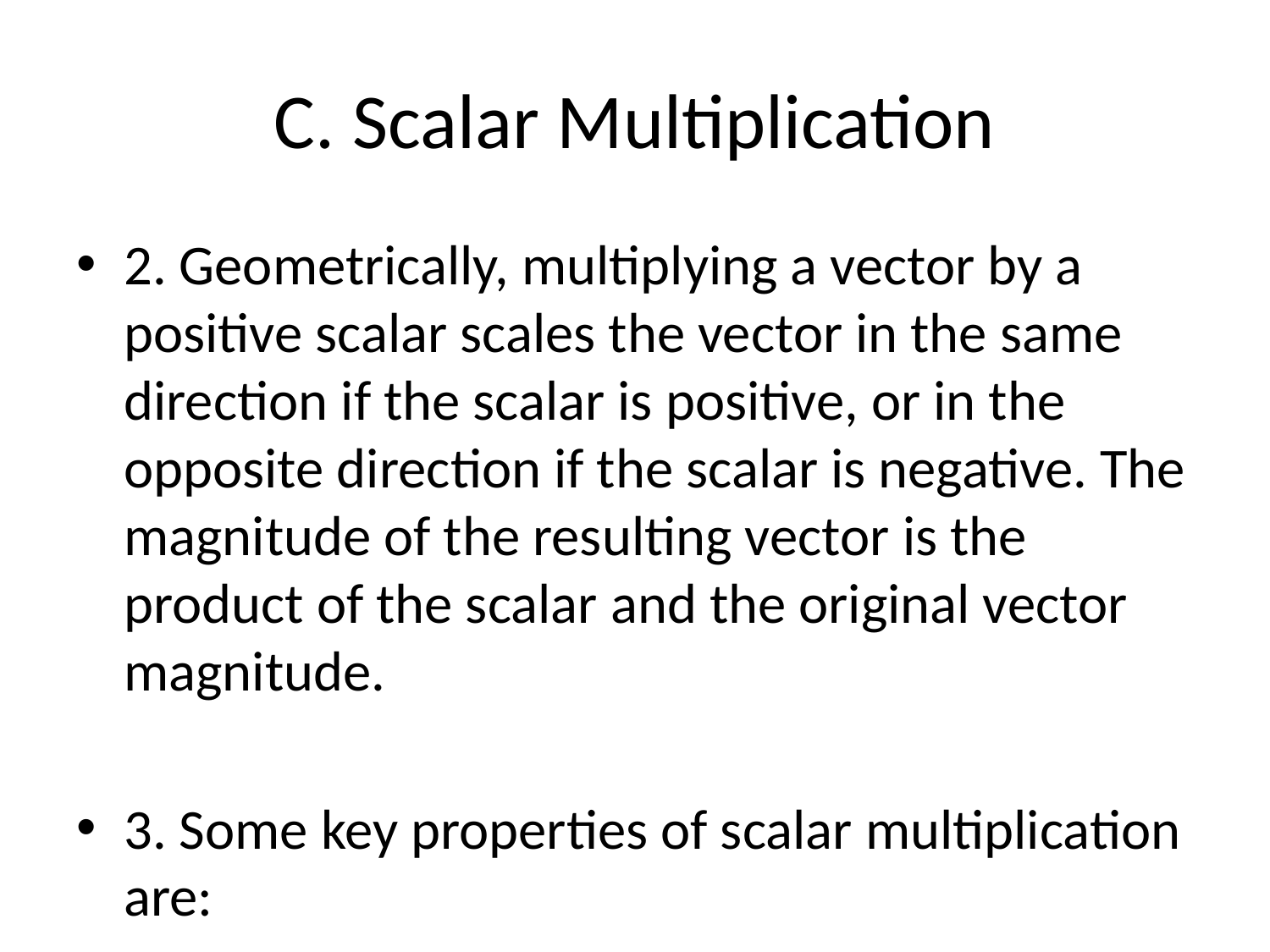

# C. Scalar Multiplication
2. Geometrically, multiplying a vector by a positive scalar scales the vector in the same direction if the scalar is positive, or in the opposite direction if the scalar is negative. The magnitude of the resulting vector is the product of the scalar and the original vector magnitude.

3. Some key properties of scalar multiplication are:
  - Distributive property: a * (u + v) = a * u + a * v, where a is a scalar, and u, v are vectors.